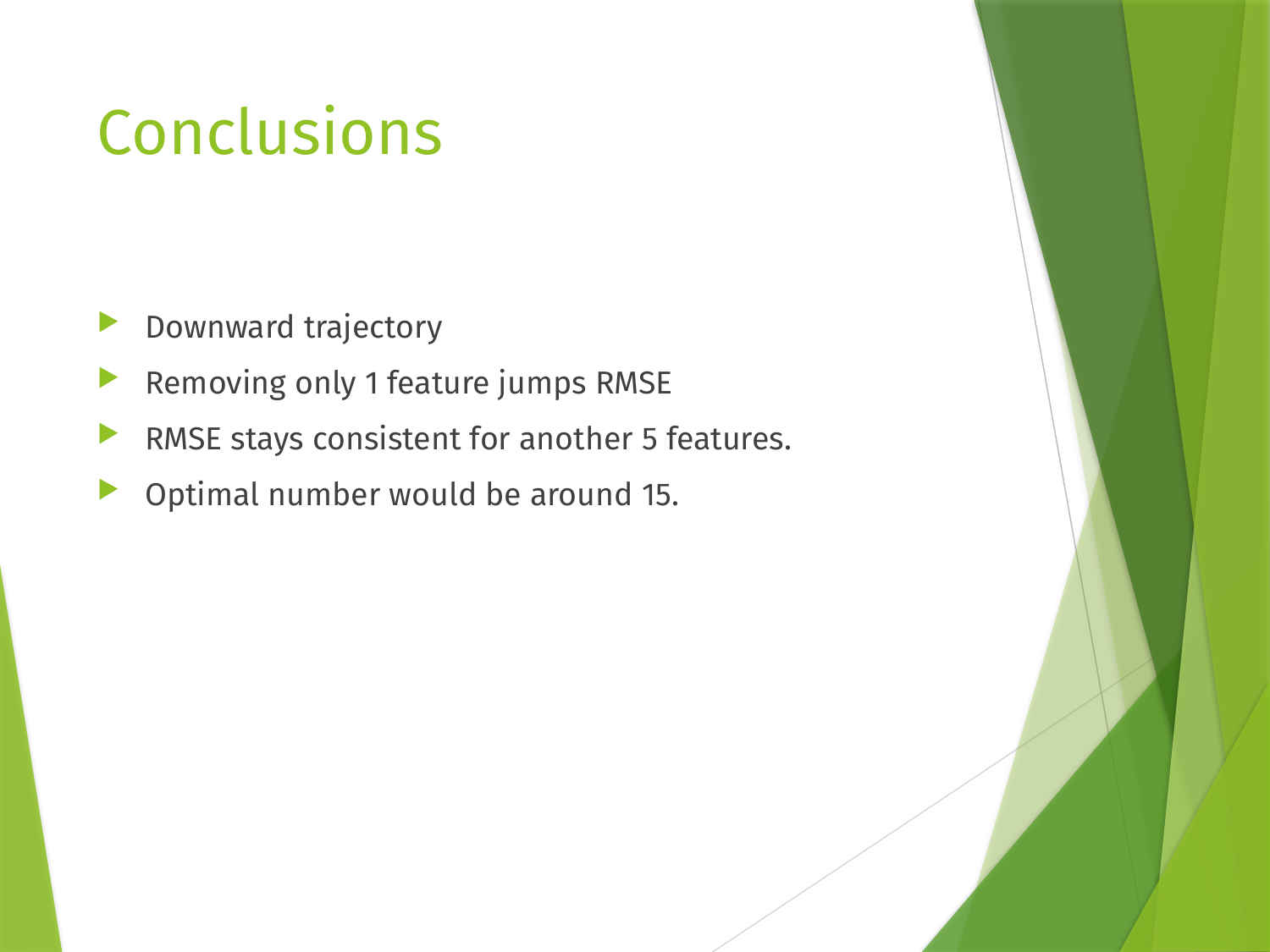

# Conclusions
Downward trajectory
Removing only 1 feature jumps RMSE
RMSE stays consistent for another 5 features.
Optimal number would be around 15.